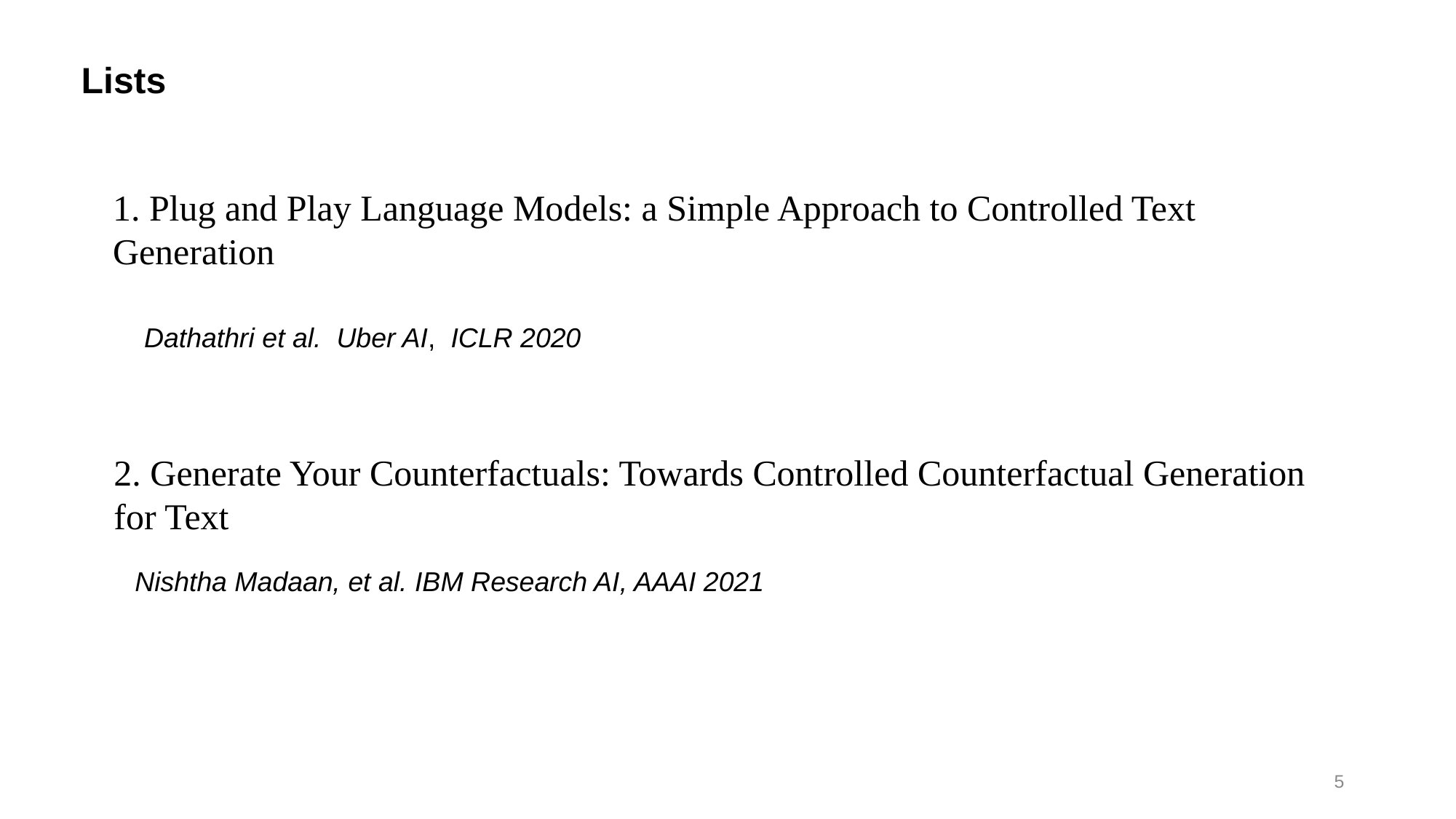

Lists
1. Plug and Play Language Models: a Simple Approach to Controlled Text Generation

Dathathri et al.  Uber AI,  ICLR 2020
2. Generate Your Counterfactuals: Towards Controlled Counterfactual Generation for Text
Nishtha Madaan, et al. IBM Research AI, AAAI 2021

5